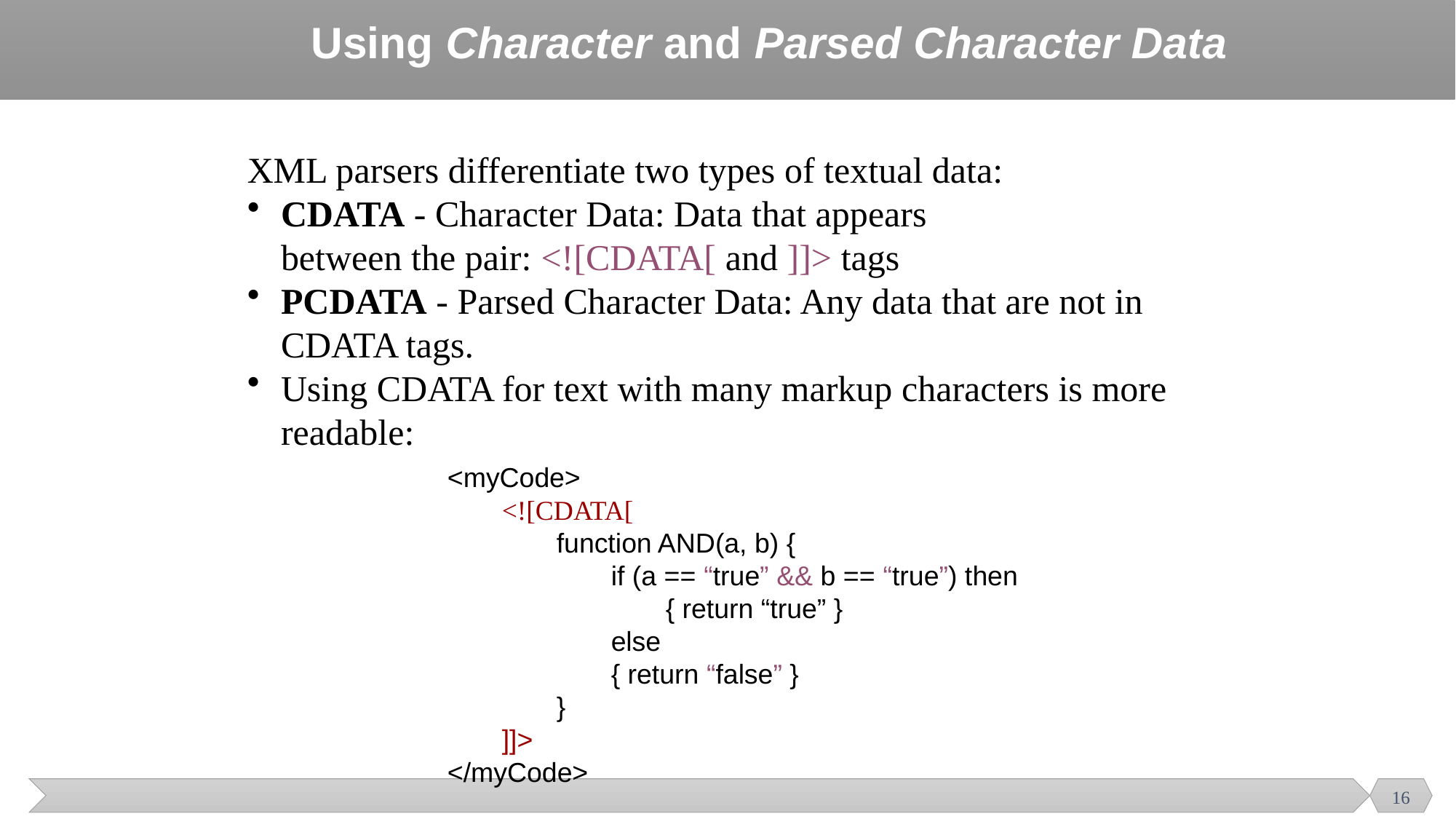

# Using Character and Parsed Character Data
XML parsers differentiate two types of textual data:
CDATA - Character Data: Data that appears
between the pair: <![CDATA[ and ]]> tags
PCDATA - Parsed Character Data: Any data that are not in CDATA tags.
Using CDATA for text with many markup characters is more readable:

<myCode>
	<![CDATA[
		function AND(a, b) {
			if (a == “true” && b == “true”) then
				{ return “true” }
			else
			{ return “false” }
		}
	]]>
</myCode>
16